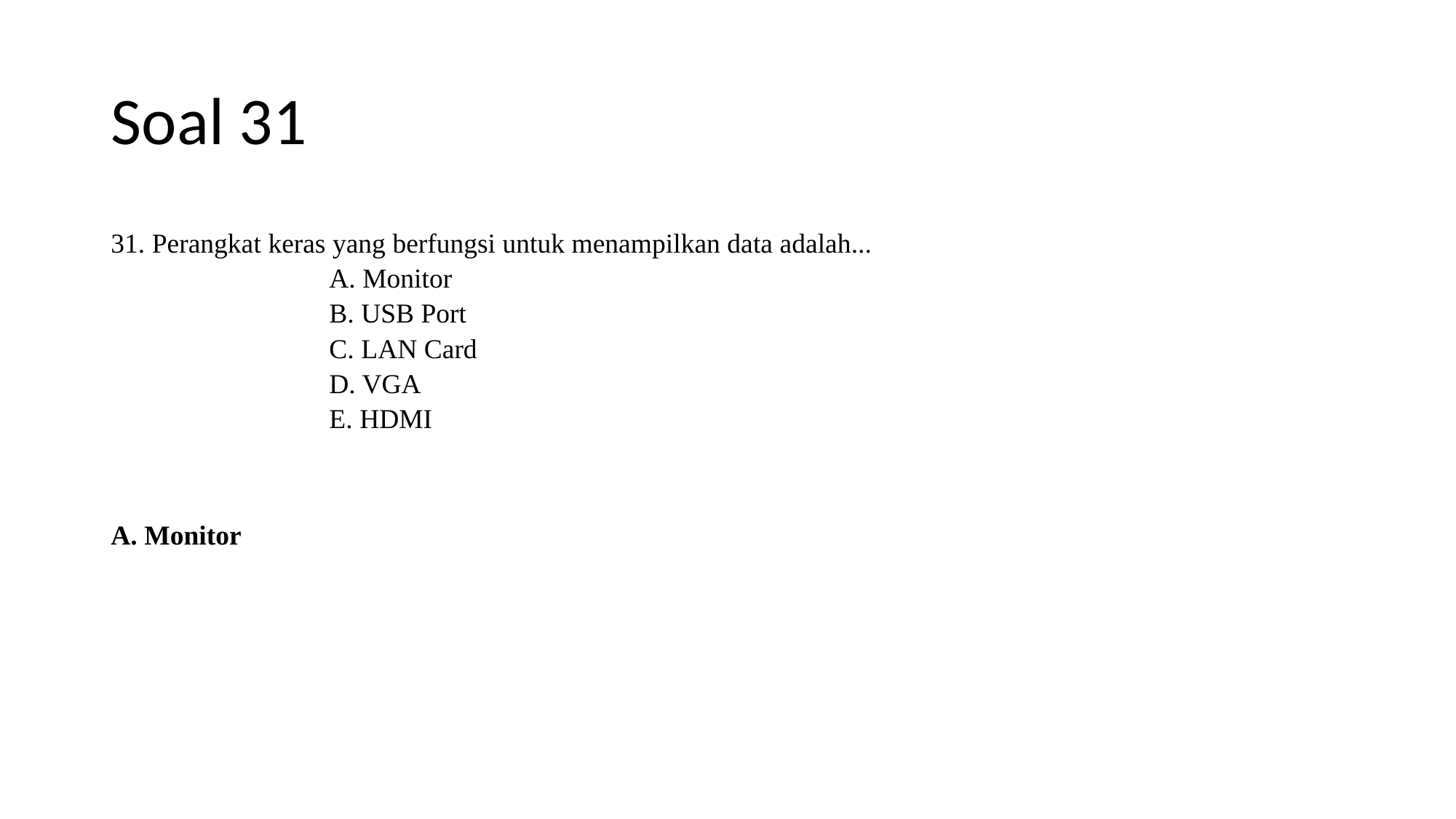

# Soal 31
31. Perangkat keras yang berfungsi untuk menampilkan data adalah...
		A. Monitor
		B. USB Port
		C. LAN Card
		D. VGA
		E. HDMI
A. Monitor